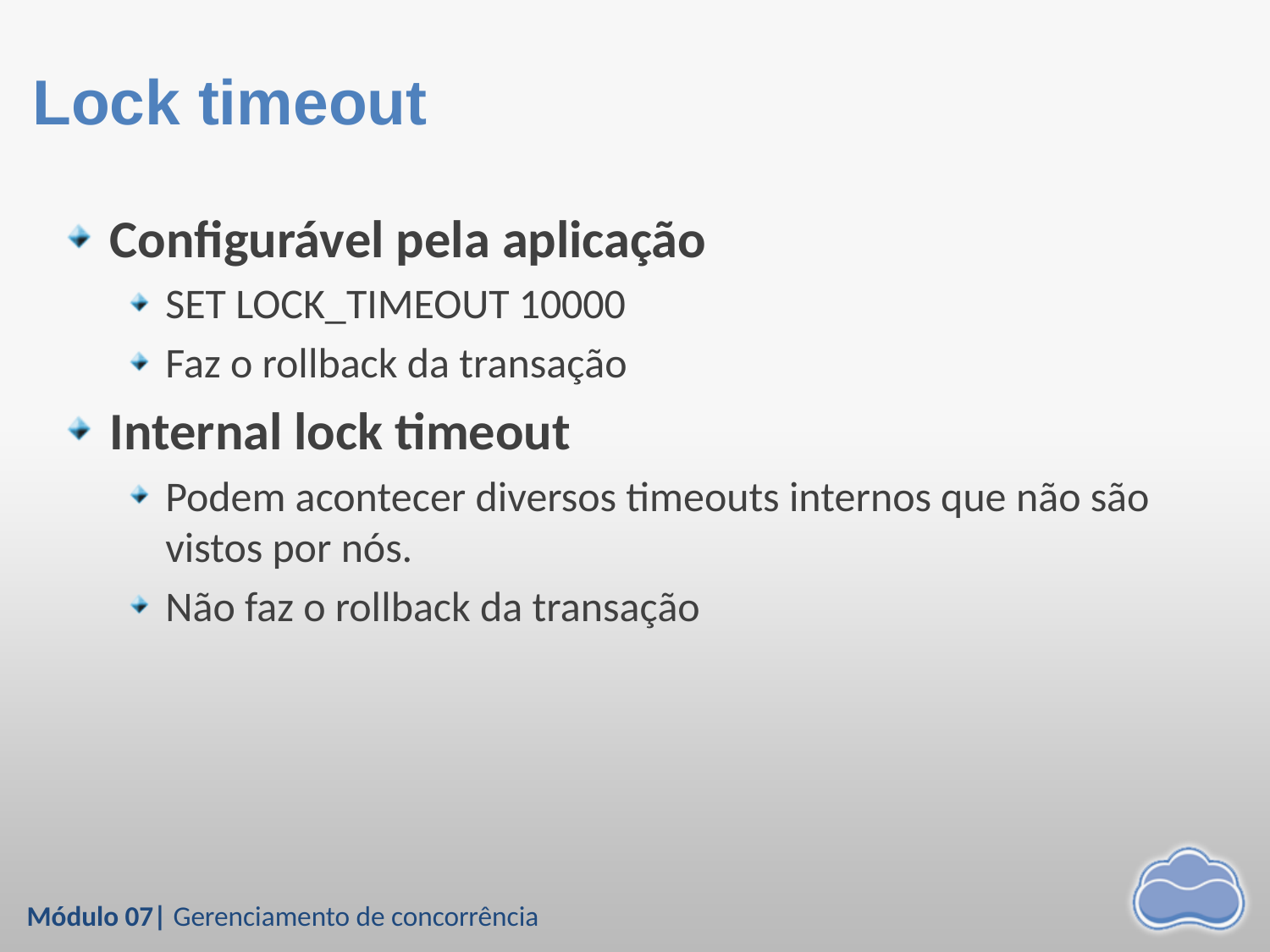

# Lock timeout
Configurável pela aplicação
SET LOCK_TIMEOUT 10000
Faz o rollback da transação
Internal lock timeout
Podem acontecer diversos timeouts internos que não são vistos por nós.
Não faz o rollback da transação